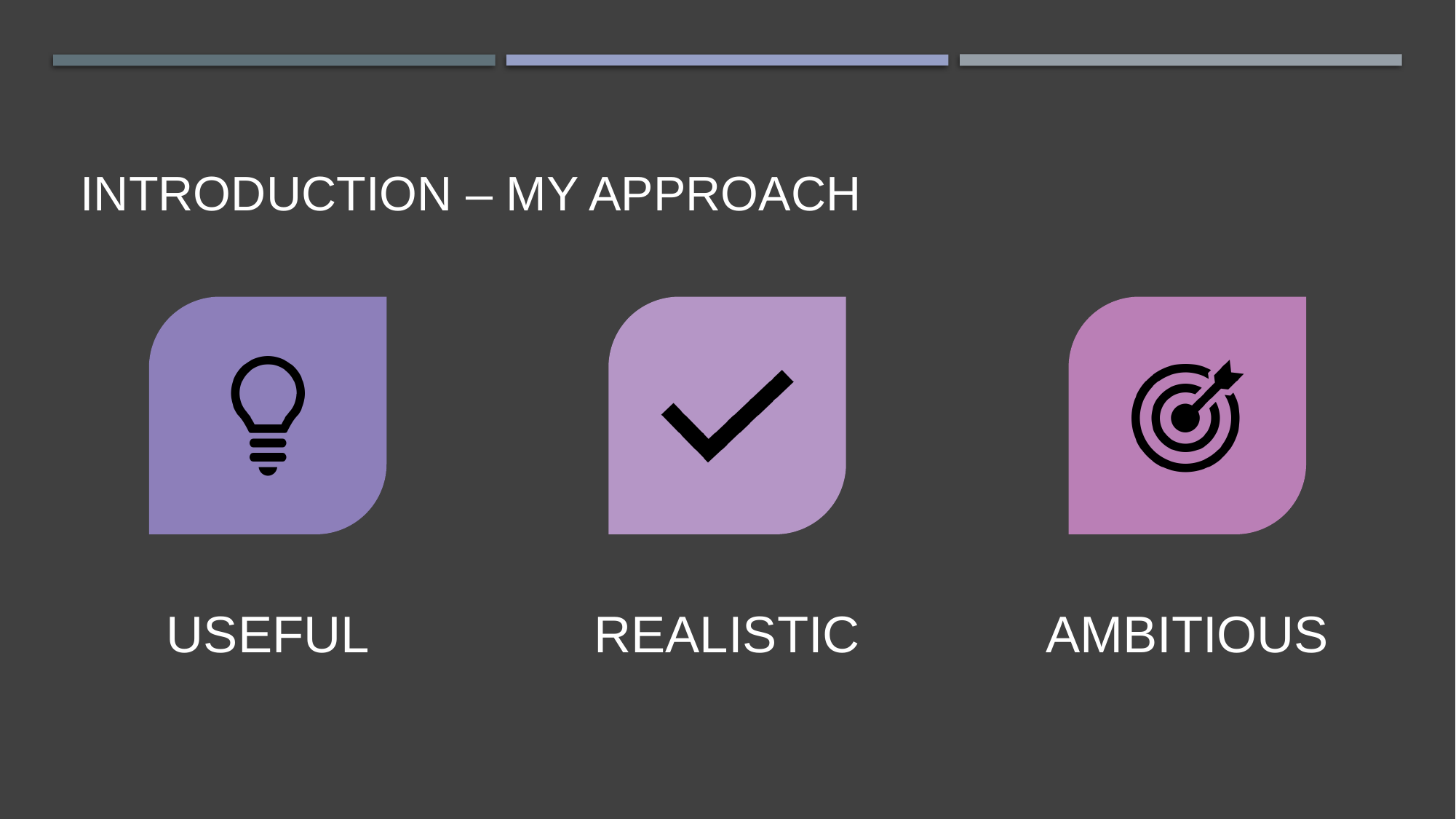

# Introduction – my approach

Useful

Realistic

Ambitious